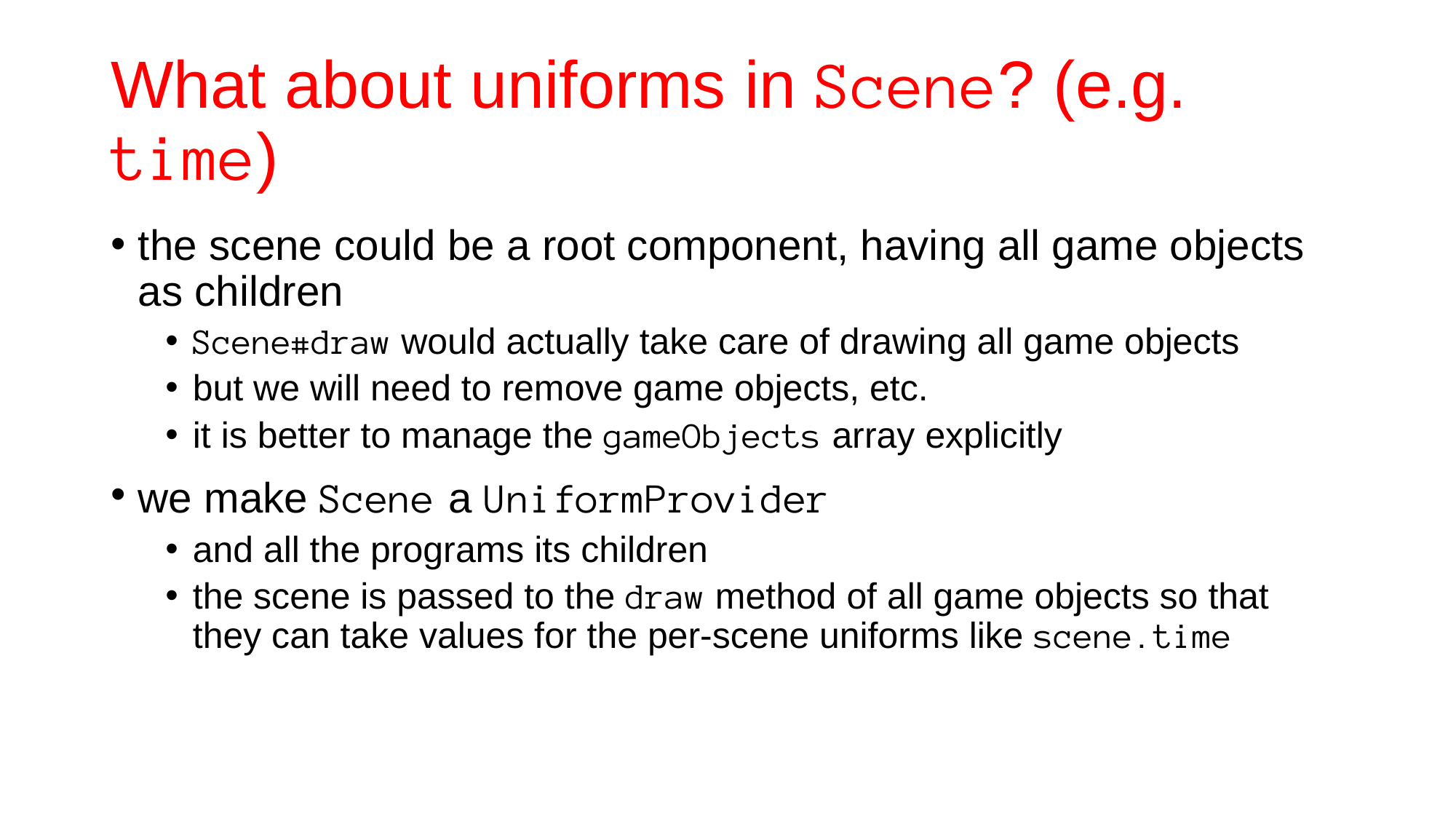

# What about uniforms in Scene? (e.g. time)
the scene could be a root component, having all game objects as children
Scene#draw would actually take care of drawing all game objects
but we will need to remove game objects, etc.
it is better to manage the gameObjects array explicitly
we make Scene a UniformProvider
and all the programs its children
the scene is passed to the draw method of all game objects so that they can take values for the per-scene uniforms like scene.time